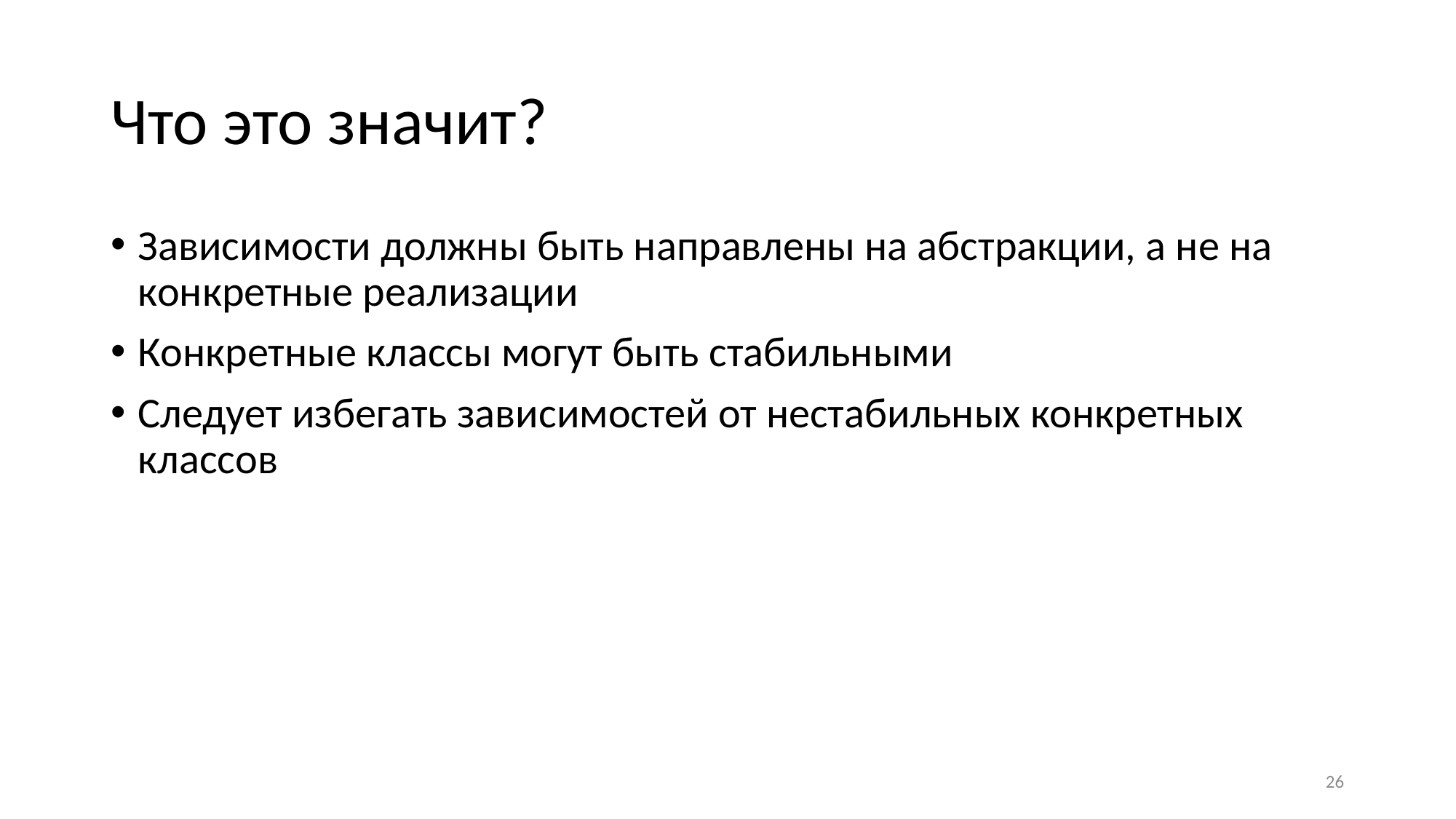

# Что это значит?
Зависимости должны быть направлены на абстракции, а не на конкретные реализации
Конкретные классы могут быть стабильными
Следует избегать зависимостей от нестабильных конкретных классов
26